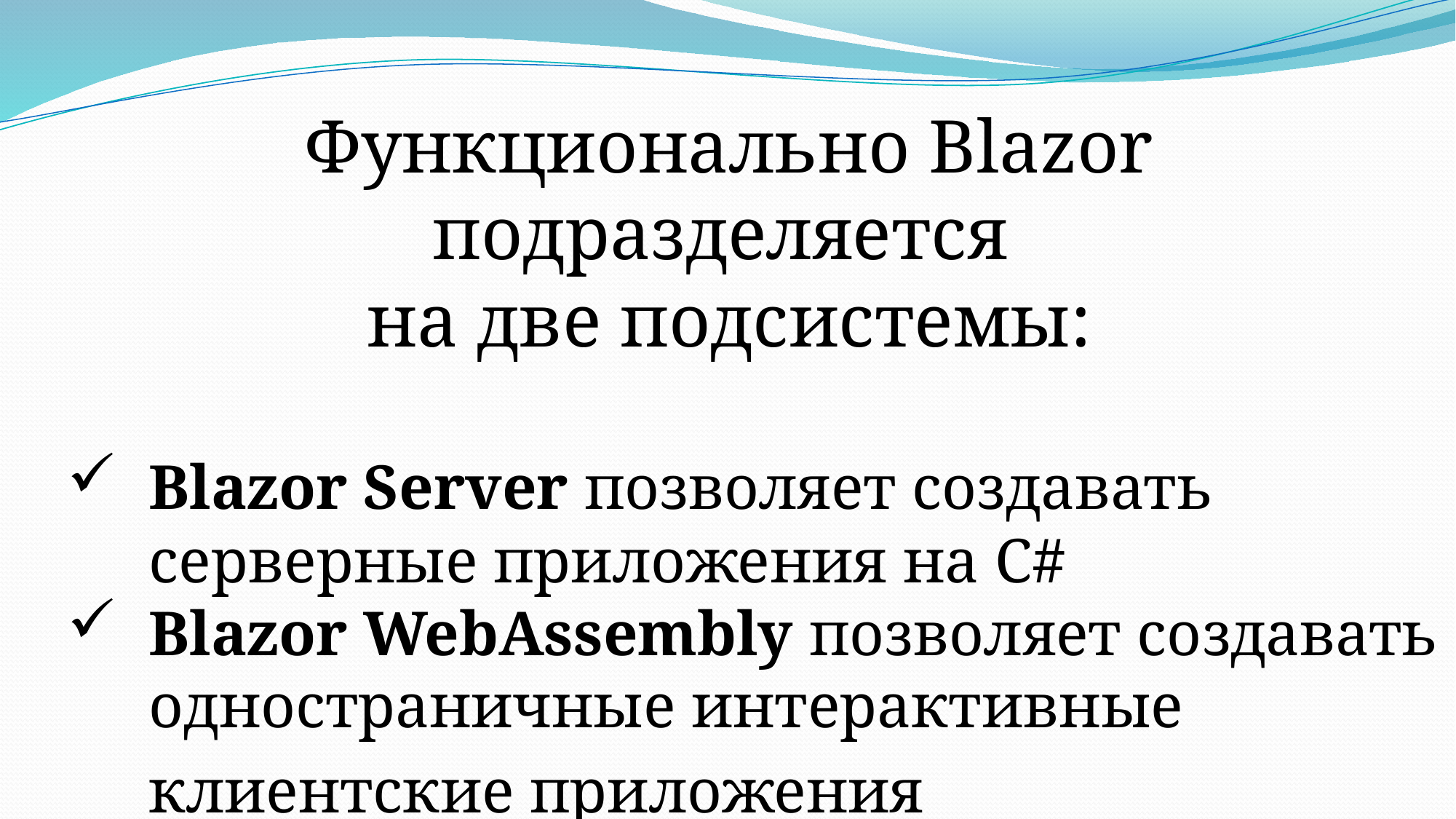

Функционально Blazor подразделяется
на две подсистемы:

Blazor Server позволяет создавать серверные приложения на C#
Blazor WebAssembly позволяет создавать одностраничные интерактивные клиентские приложения